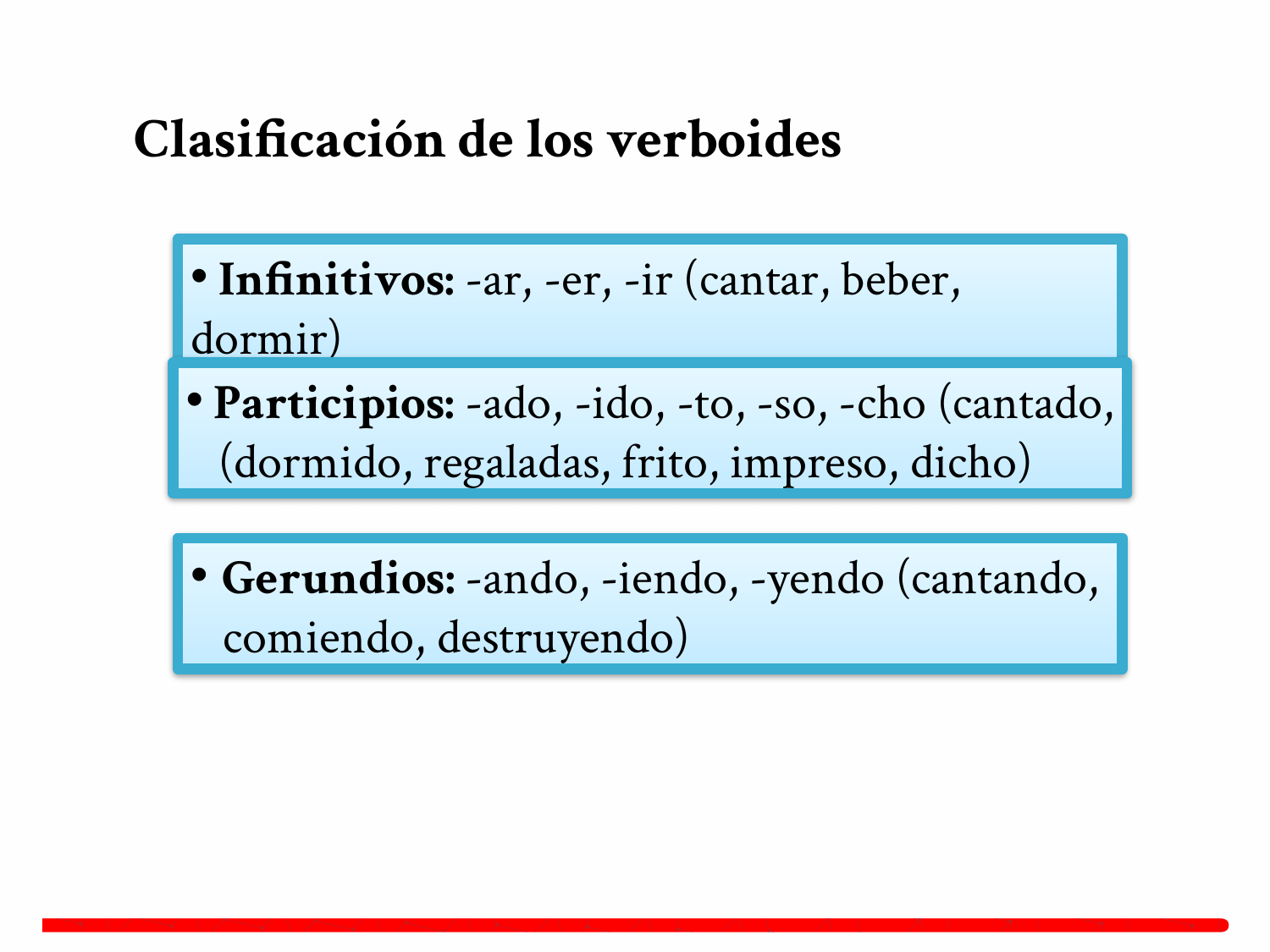

# Clasificación de los verboides
 Infinitivos: -ar, -er, -ir (cantar, beber, dormir)
 Participios: -ado, -ido, -to, -so, -cho (cantado,
   (dormido, regaladas, frito, impreso, dicho)
 Gerundios: -ando, -iendo, -yendo (cantando,
   comiendo, destruyendo)